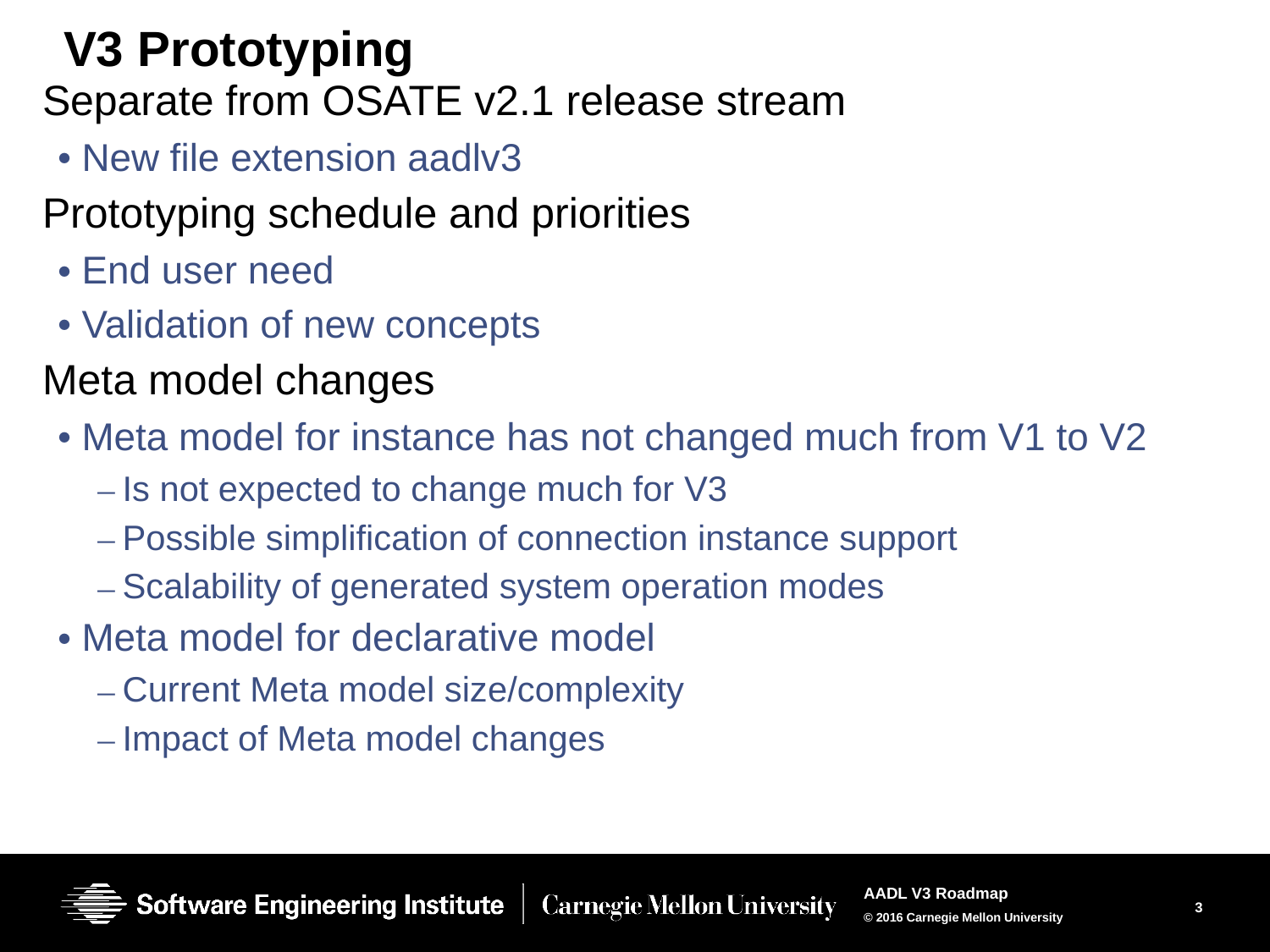

# V3 Prototyping
Separate from OSATE v2.1 release stream
New file extension aadlv3
Prototyping schedule and priorities
End user need
Validation of new concepts
Meta model changes
Meta model for instance has not changed much from V1 to V2
Is not expected to change much for V3
Possible simplification of connection instance support
Scalability of generated system operation modes
Meta model for declarative model
Current Meta model size/complexity
Impact of Meta model changes